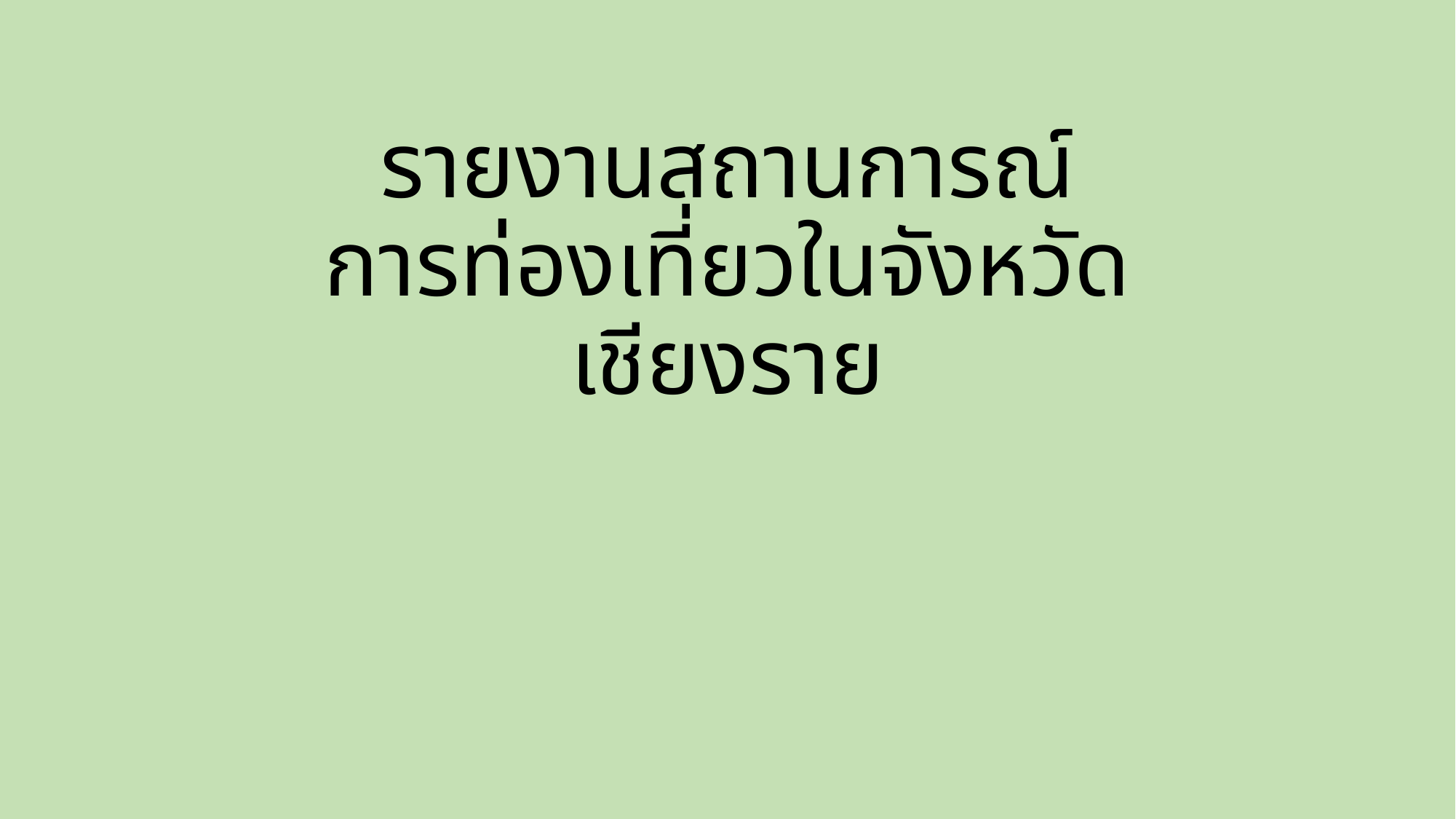

# รายงานสถานการณ์ การท่องเที่ยวในจังหวัดเชียงราย